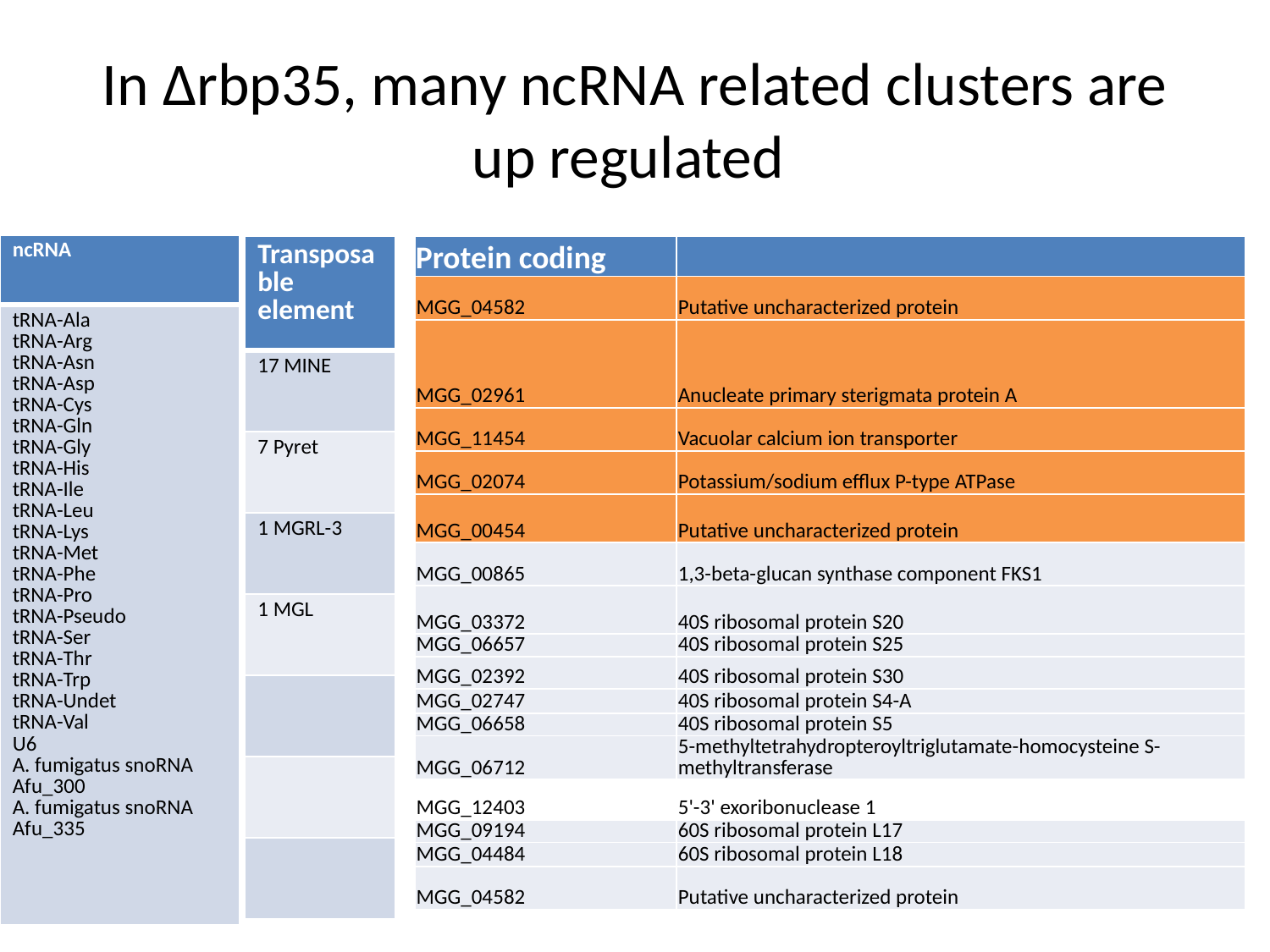

# In ∆rbp35, many ncRNA related clusters are up regulated
| ncRNA |
| --- |
| tRNA-Ala tRNA-Arg tRNA-Asn tRNA-Asp tRNA-Cys tRNA-Gln tRNA-Gly tRNA-His tRNA-Ile tRNA-Leu tRNA-Lys tRNA-Met tRNA-Phe tRNA-Pro tRNA-Pseudo tRNA-Ser tRNA-Thr tRNA-Trp tRNA-Undet tRNA-Val U6 A. fumigatus snoRNA Afu\_300 A. fumigatus snoRNA Afu\_335 |
| Transposable element |
| --- |
| 17 MINE |
| 7 Pyret |
| 1 MGRL-3 |
| 1 MGL |
|  |
|  |
|  |
| Protein coding |  |
| --- | --- |
| MGG\_04582 | Putative uncharacterized protein |
| MGG\_02961 | Anucleate primary sterigmata protein A |
| MGG\_11454 | Vacuolar calcium ion transporter |
| MGG\_02074 | Potassium/sodium efflux P-type ATPase |
| MGG\_00454 | Putative uncharacterized protein |
| MGG\_00865 | 1,3-beta-glucan synthase component FKS1 |
| MGG\_03372 | 40S ribosomal protein S20 |
| MGG\_06657 | 40S ribosomal protein S25 |
| MGG\_02392 | 40S ribosomal protein S30 |
| MGG\_02747 | 40S ribosomal protein S4-A |
| MGG\_06658 | 40S ribosomal protein S5 |
| MGG\_06712 | 5-methyltetrahydropteroyltriglutamate-homocysteine S-methyltransferase |
| MGG\_12403 | 5'-3' exoribonuclease 1 |
| MGG\_09194 | 60S ribosomal protein L17 |
| MGG\_04484 | 60S ribosomal protein L18 |
| MGG\_04582 | Putative uncharacterized protein |